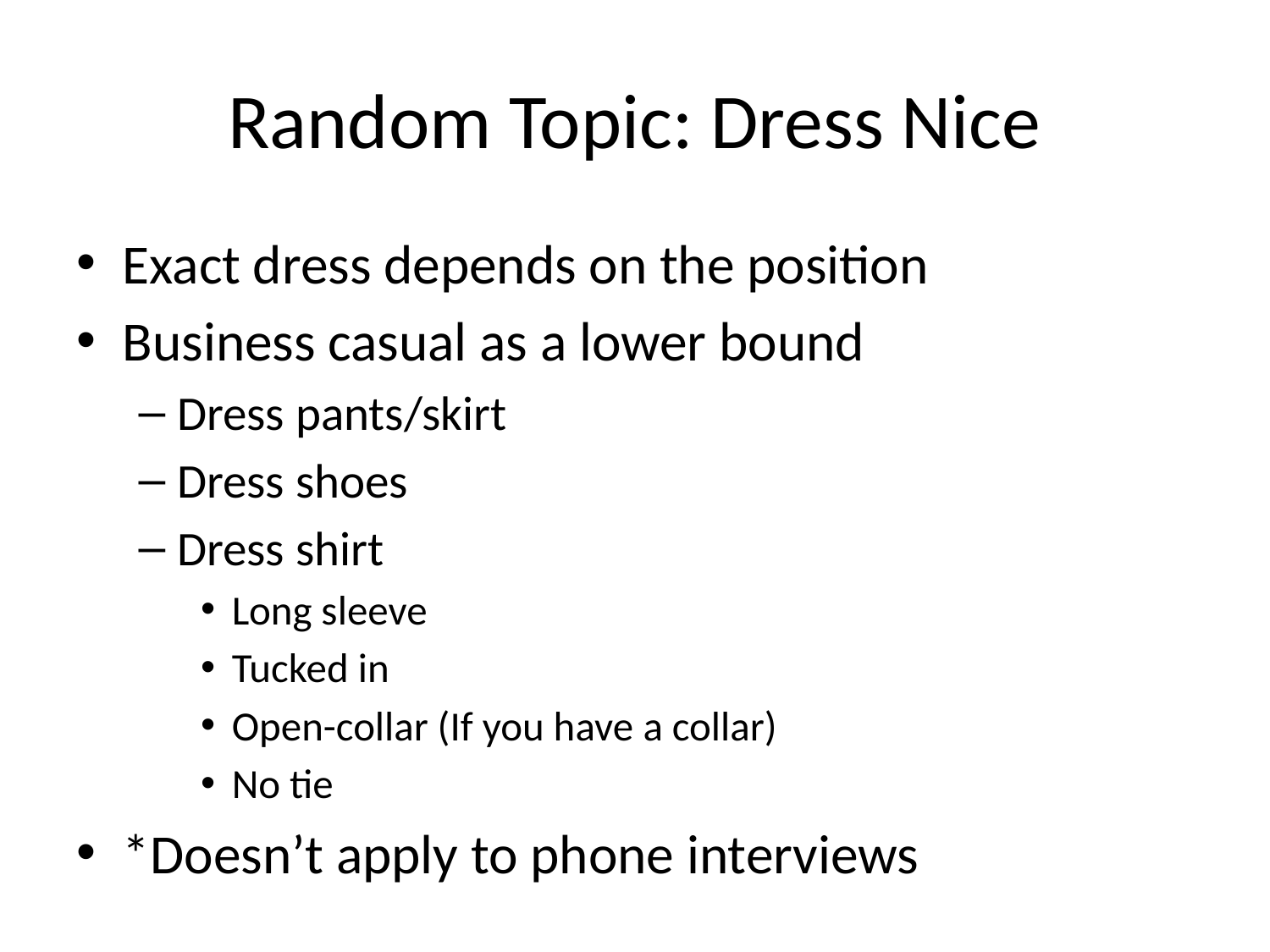

# Random Topic: Dress Nice
Exact dress depends on the position
Business casual as a lower bound
Dress pants/skirt
Dress shoes
Dress shirt
Long sleeve
Tucked in
Open-collar (If you have a collar)
No tie
*Doesn’t apply to phone interviews